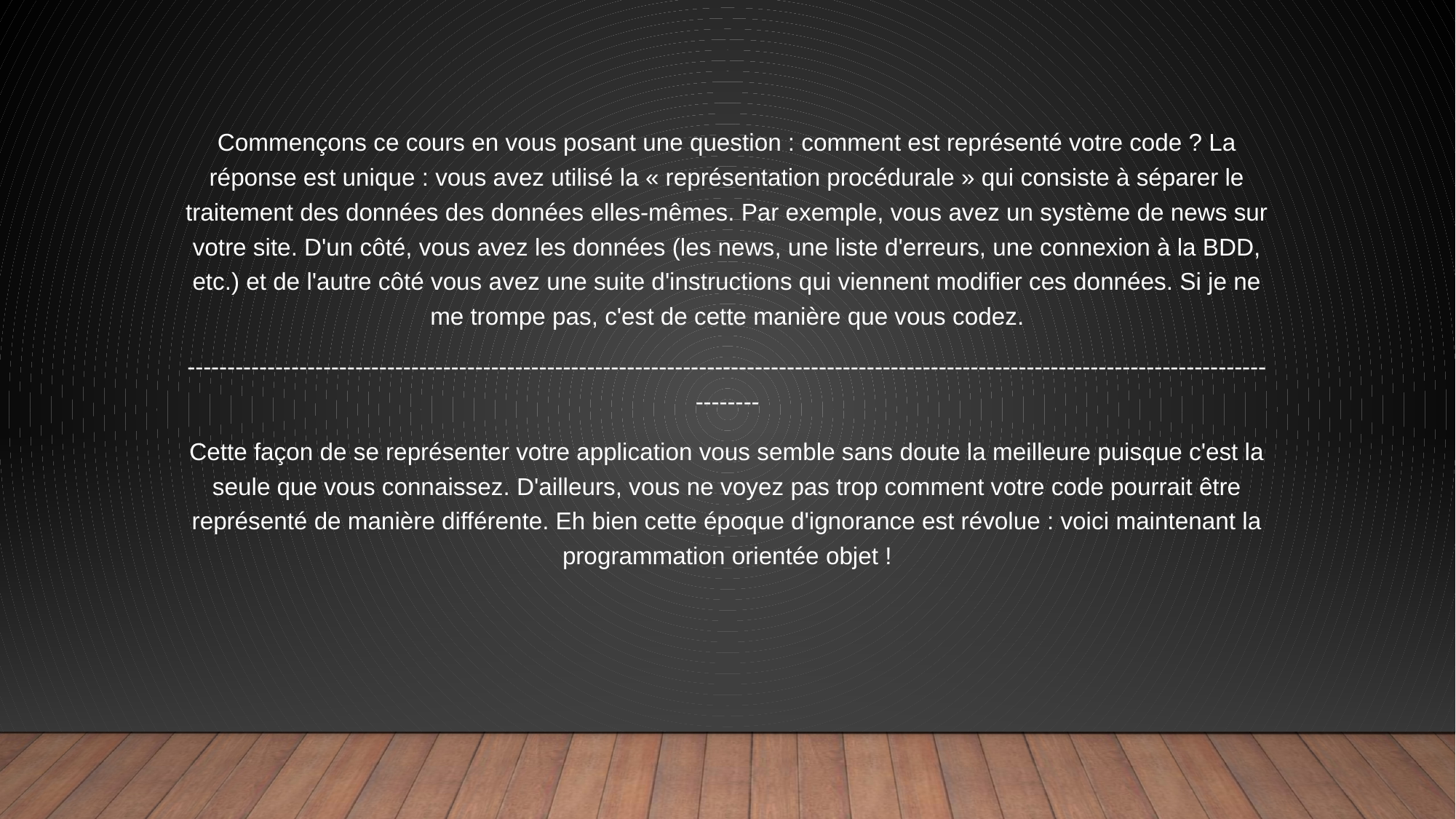

#
Commençons ce cours en vous posant une question : comment est représenté votre code ? La réponse est unique : vous avez utilisé la « représentation procédurale » qui consiste à séparer le traitement des données des données elles-mêmes. Par exemple, vous avez un système de news sur votre site. D'un côté, vous avez les données (les news, une liste d'erreurs, une connexion à la BDD, etc.) et de l'autre côté vous avez une suite d'instructions qui viennent modifier ces données. Si je ne me trompe pas, c'est de cette manière que vous codez.
-----------------------------------------------------------------------------------------------------------------------------------------------
Cette façon de se représenter votre application vous semble sans doute la meilleure puisque c'est la seule que vous connaissez. D'ailleurs, vous ne voyez pas trop comment votre code pourrait être représenté de manière différente. Eh bien cette époque d'ignorance est révolue : voici maintenant la programmation orientée objet !